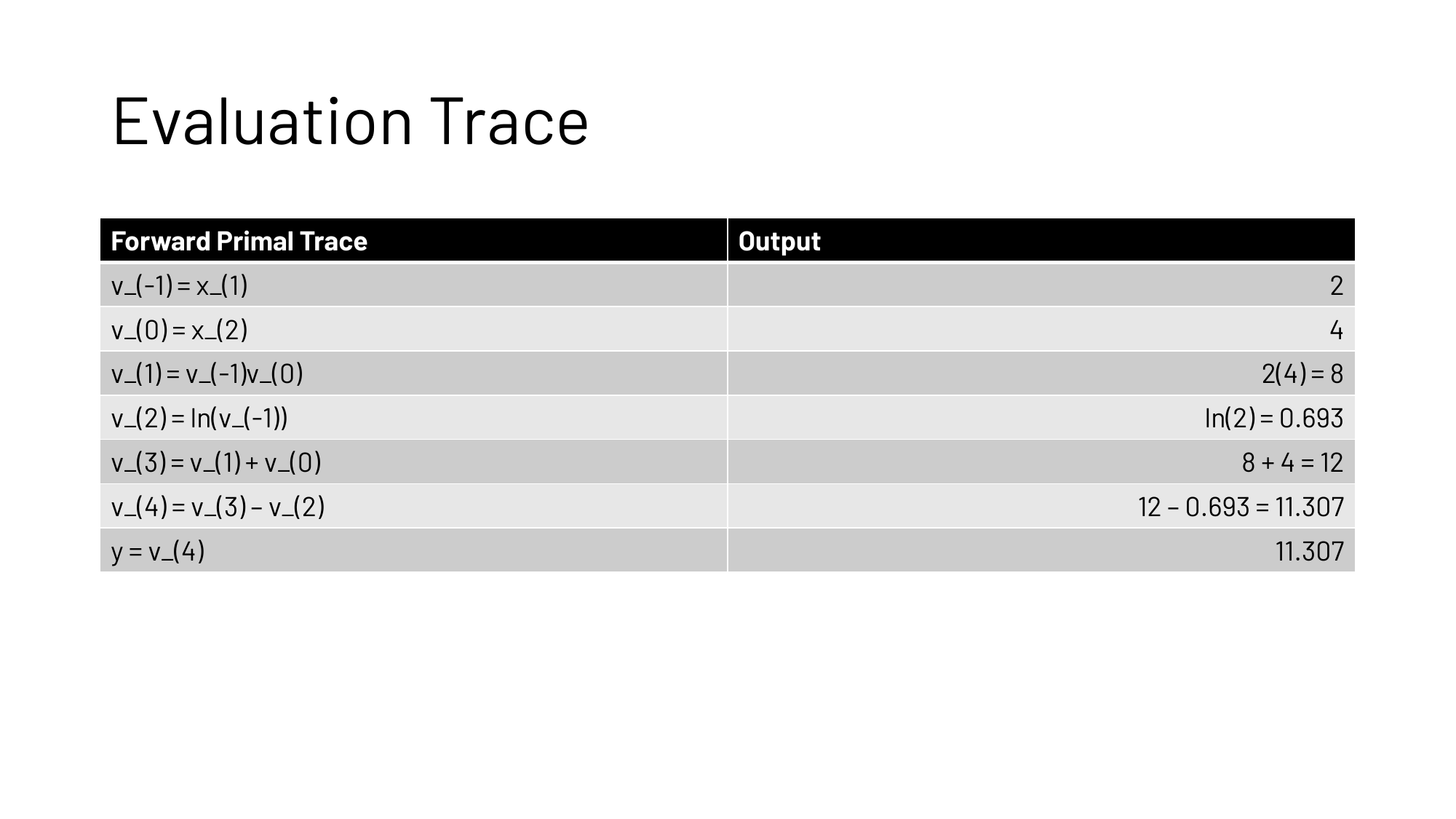

# Evaluation Trace
| Forward Primal Trace | Output |
| --- | --- |
| v\_(-1) = x\_(1) | 2 |
| v\_(0) = x\_(2) | 4 |
| v\_(1) = v\_(-1)v\_(0) | 2(4) = 8 |
| v\_(2) = ln(v\_(-1)) | ln(2) = 0.693 |
| v\_(3) = v\_(1) + v\_(0) | 8 + 4 = 12 |
| v\_(4) = v\_(3) – v\_(2) | 12 – 0.693 = 11.307 |
| y = v\_(4) | 11.307 |